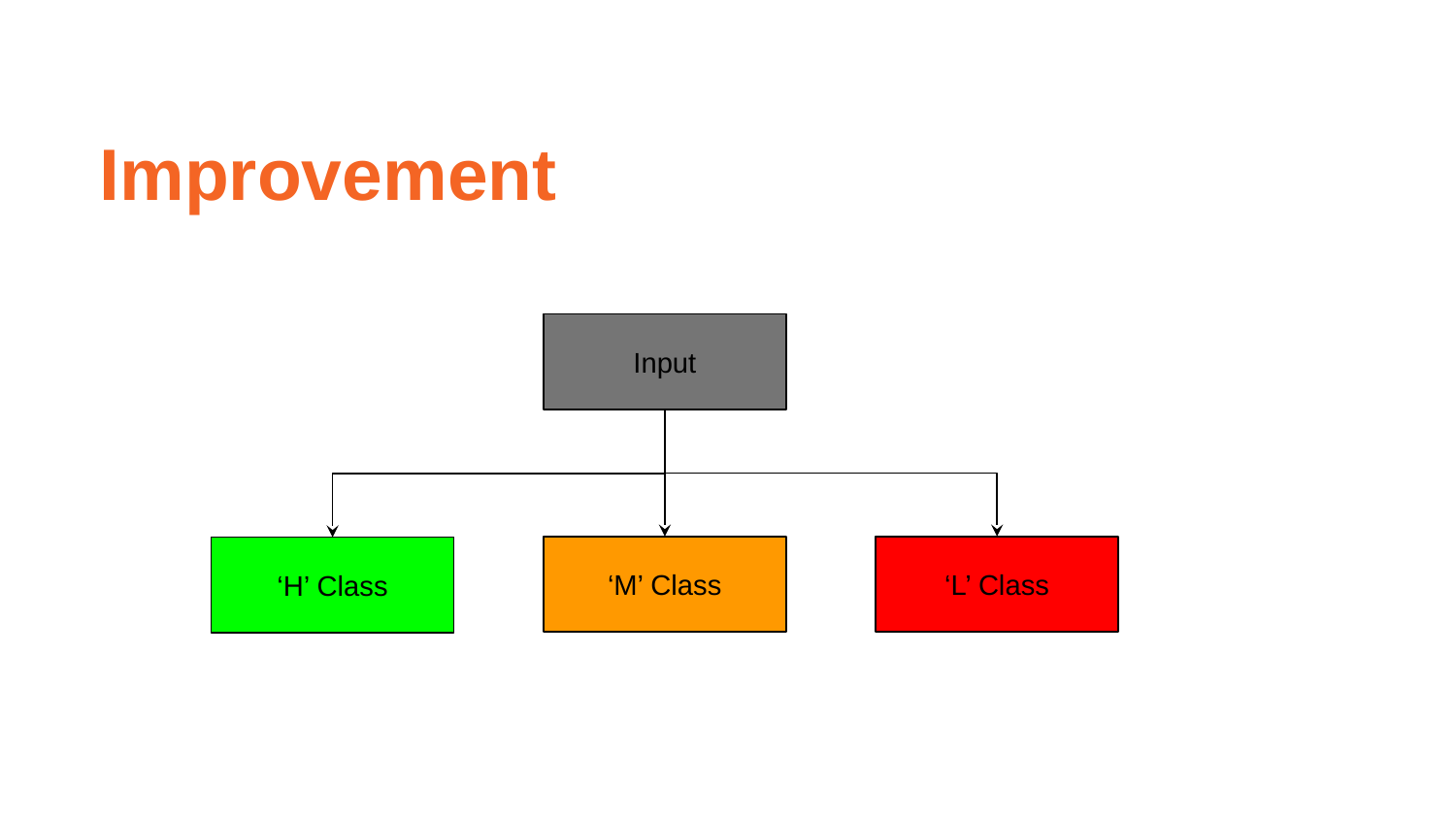

Improvement
Input
‘M’ Class
‘L’ Class
‘H’ Class